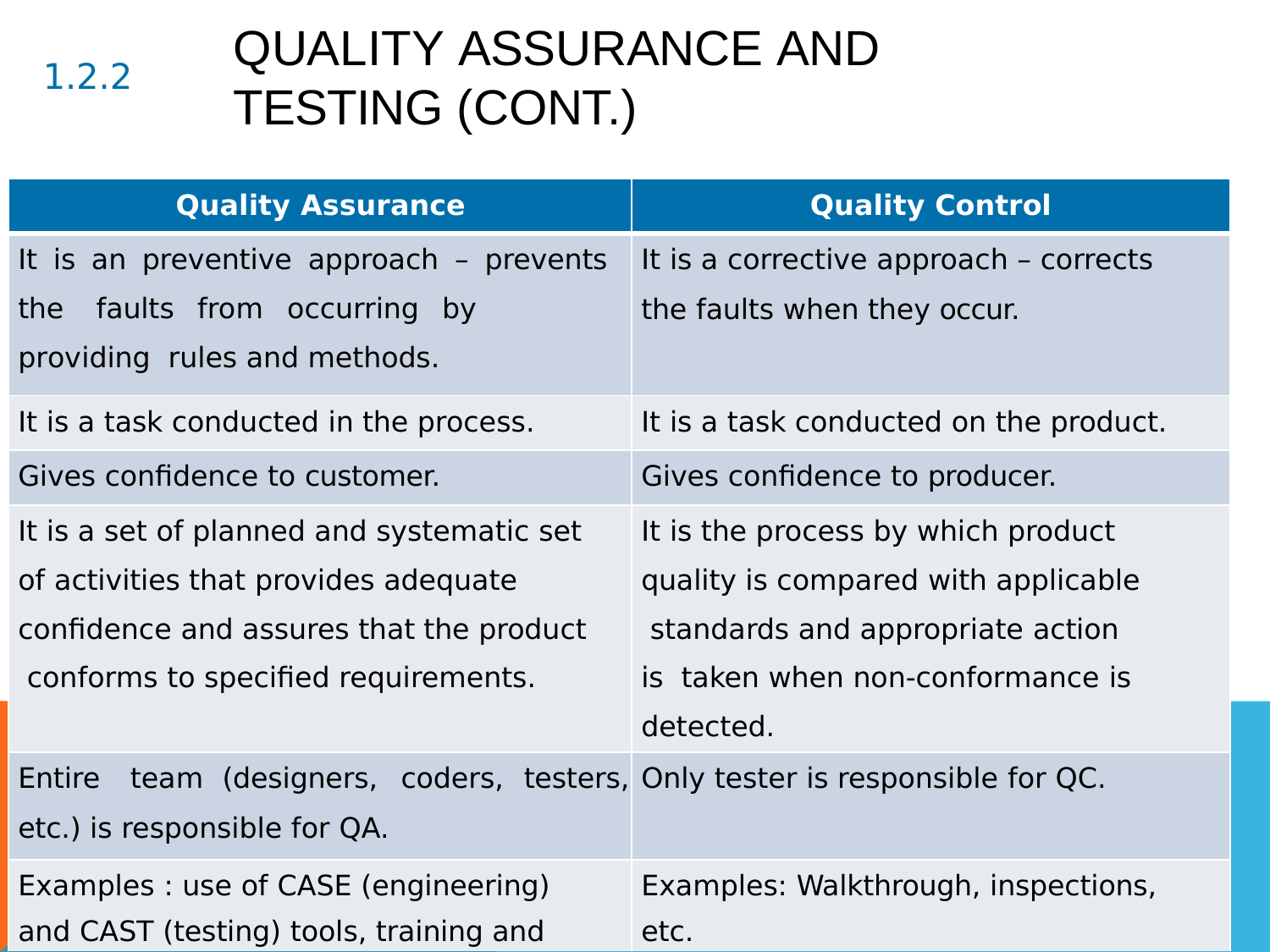

1.2.2
# Quality Assurance and Testing (Cont.)
| Quality Assurance | Quality Control |
| --- | --- |
| It is an preventive approach – prevents the faults from occurring by providing rules and methods. | It is a corrective approach – corrects the faults when they occur. |
| It is a task conducted in the process. | It is a task conducted on the product. |
| Gives confidence to customer. | Gives confidence to producer. |
| It is a set of planned and systematic set of activities that provides adequate confidence and assures that the product conforms to specified requirements. | It is the process by which product quality is compared with applicable standards and appropriate action is taken when non-conformance is detected. |
| Entire team (designers, coders, testers, etc.) is responsible for QA. | Only tester is responsible for QC. |
| Examples : use of CASE (engineering) and CAST (testing) tools, training and | Examples: Walkthrough, inspections, etc. |